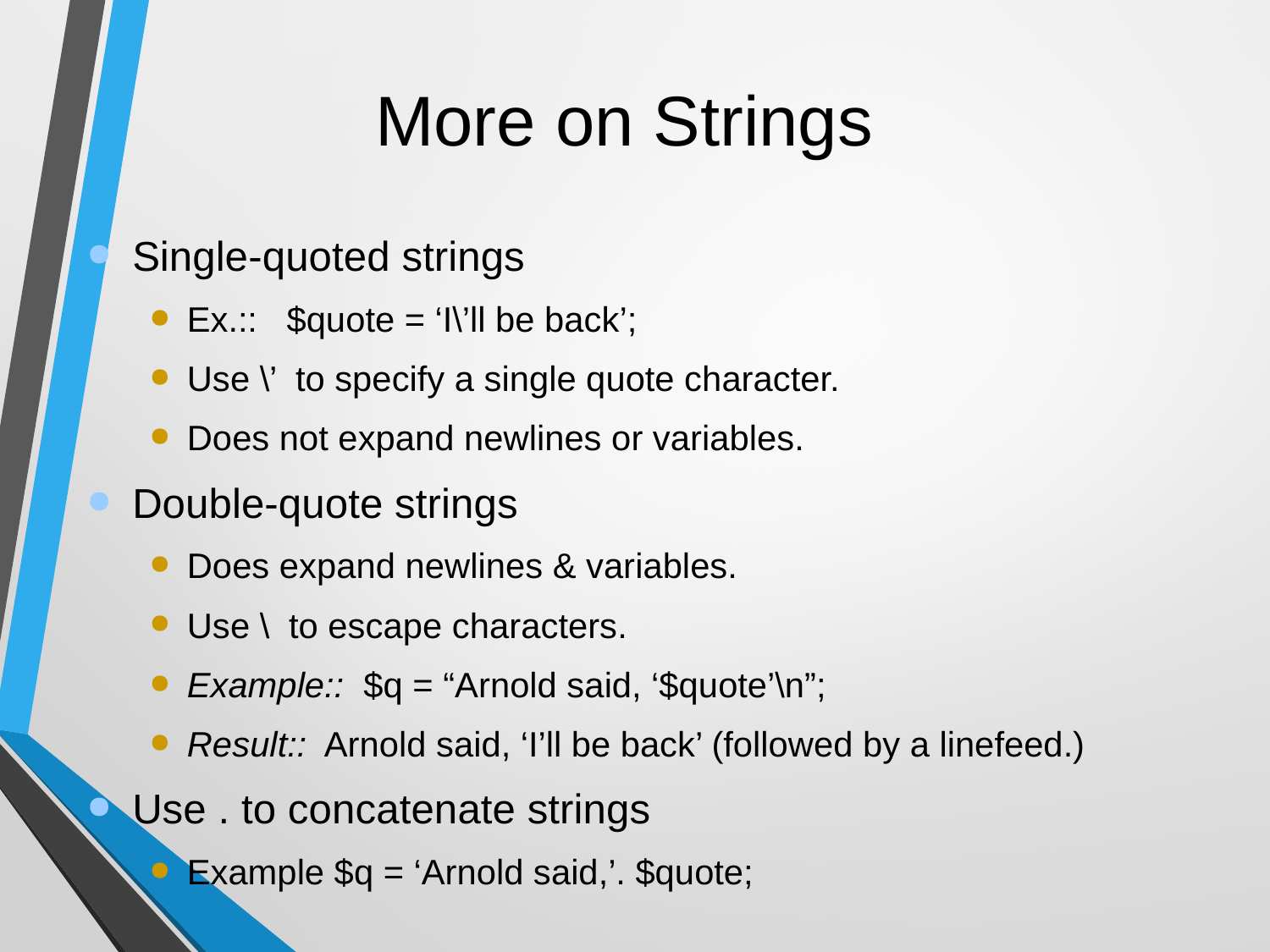

# More on Strings
Single-quoted strings
Ex.::   $quote = ‘I\’ll be back’;
Use \’  to specify a single quote character.
Does not expand newlines or variables.
Double-quote strings
Does expand newlines & variables.
Use \  to escape characters.
Example::  $q = “Arnold said, ‘$quote’\n”;
Result::  Arnold said, ‘I’ll be back’ (followed by a linefeed.)‏
Use . to concatenate strings
Example $q = ‘Arnold said,’. $quote;